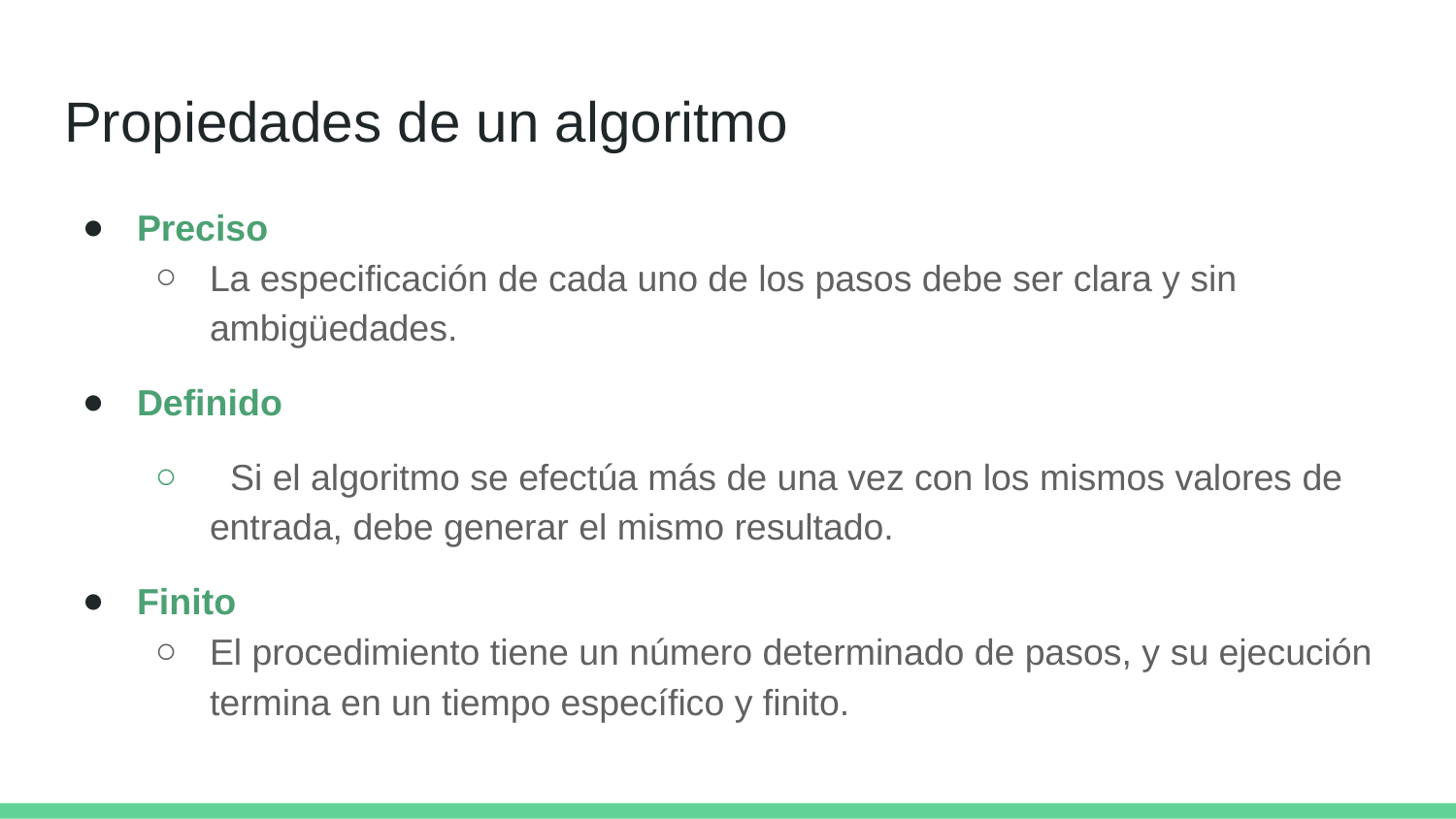

# Propiedades de un algoritmo
Preciso
La especificación de cada uno de los pasos debe ser clara y sin ambigüedades.
Definido
  Si el algoritmo se efectúa más de una vez con los mismos valores de entrada, debe generar el mismo resultado.
Finito
El procedimiento tiene un número determinado de pasos, y su ejecución termina en un tiempo específico y finito.